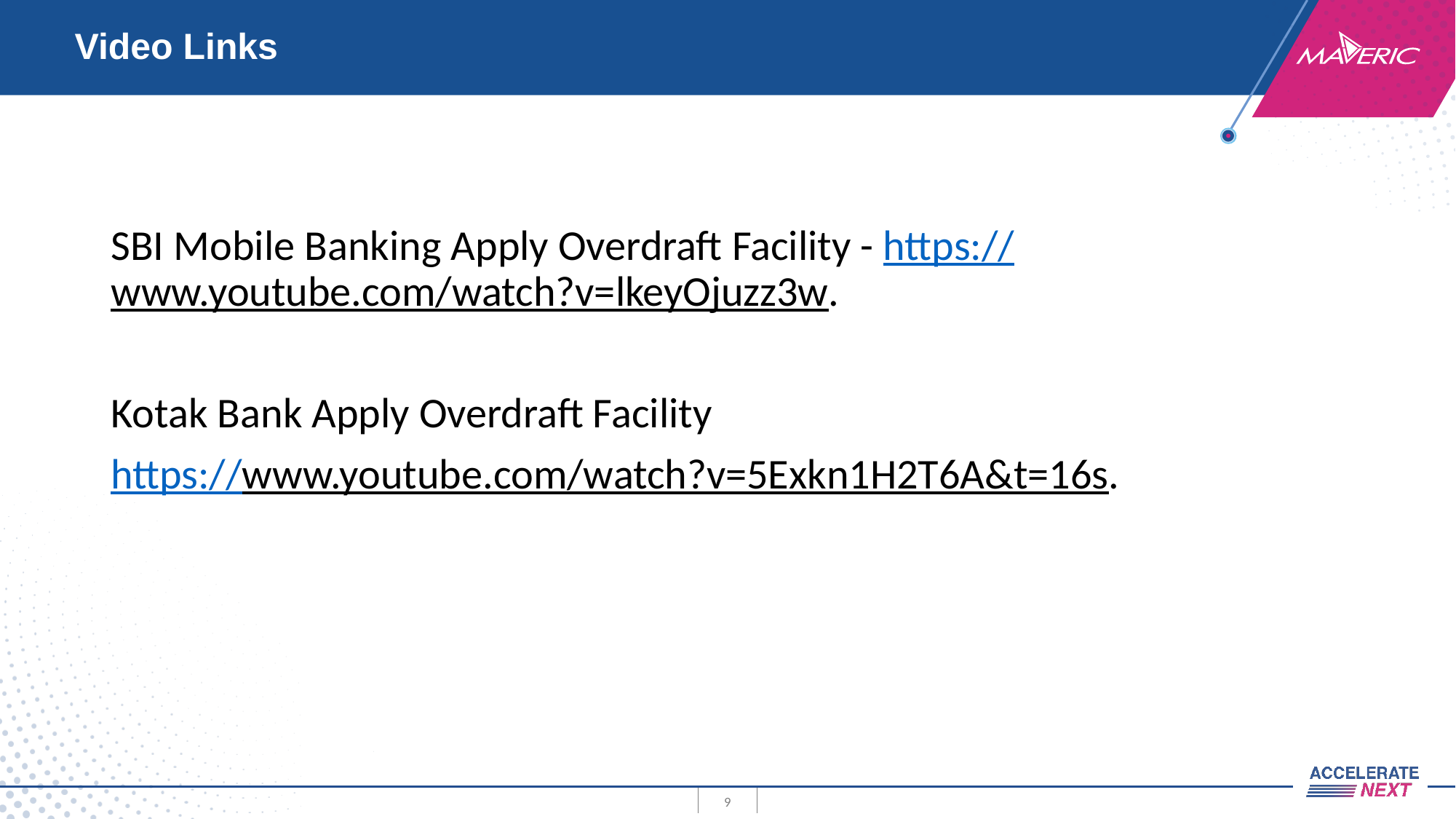

# Video Links
SBI Mobile Banking Apply Overdraft Facility - https://www.youtube.com/watch?v=lkeyOjuzz3w.

Kotak Bank Apply Overdraft Facility
https://www.youtube.com/watch?v=5Exkn1H2T6A&t=16s.

9